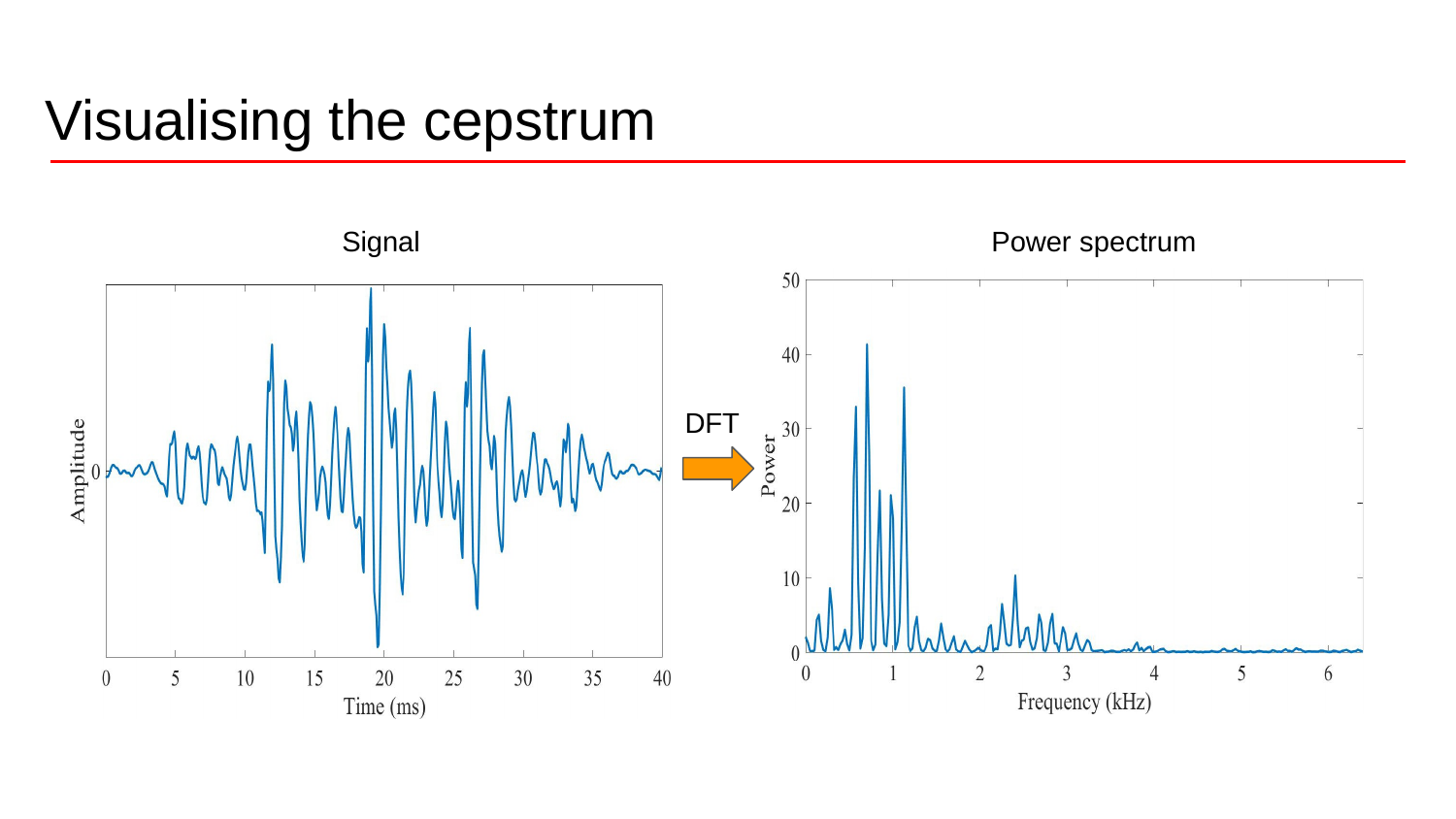

# Visualising the cepstrum

Signal
Power spectrum

DFT